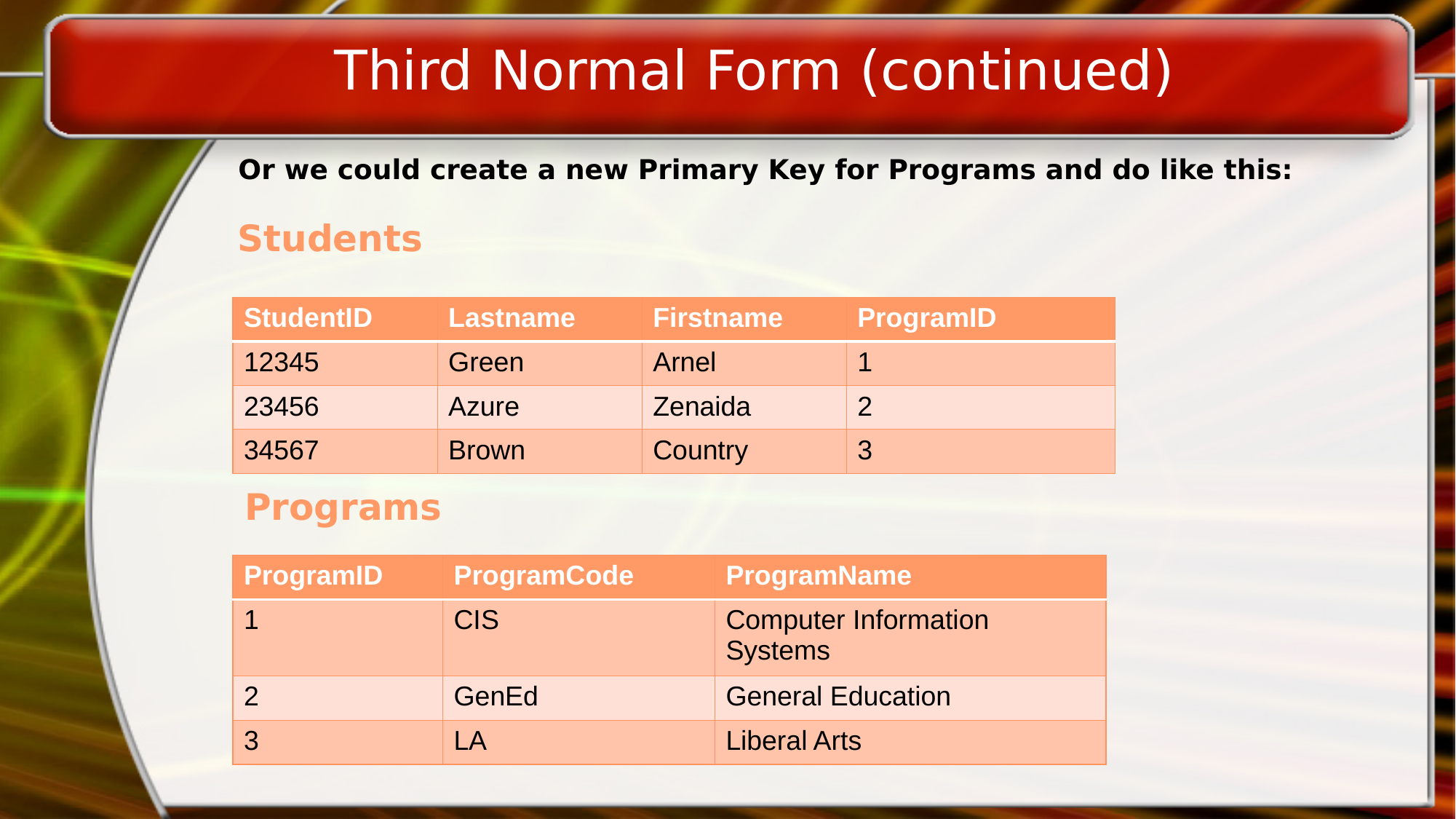

Third Normal Form (continued)
Or we could create a new Primary Key for Programs and do like this:
Students
| StudentID | Lastname | Firstname | ProgramID |
| --- | --- | --- | --- |
| 12345 | Green | Arnel | 1 |
| 23456 | Azure | Zenaida | 2 |
| 34567 | Brown | Country | 3 |
Programs
| ProgramID | ProgramCode | ProgramName |
| --- | --- | --- |
| 1 | CIS | Computer Information Systems |
| 2 | GenEd | General Education |
| 3 | LA | Liberal Arts |